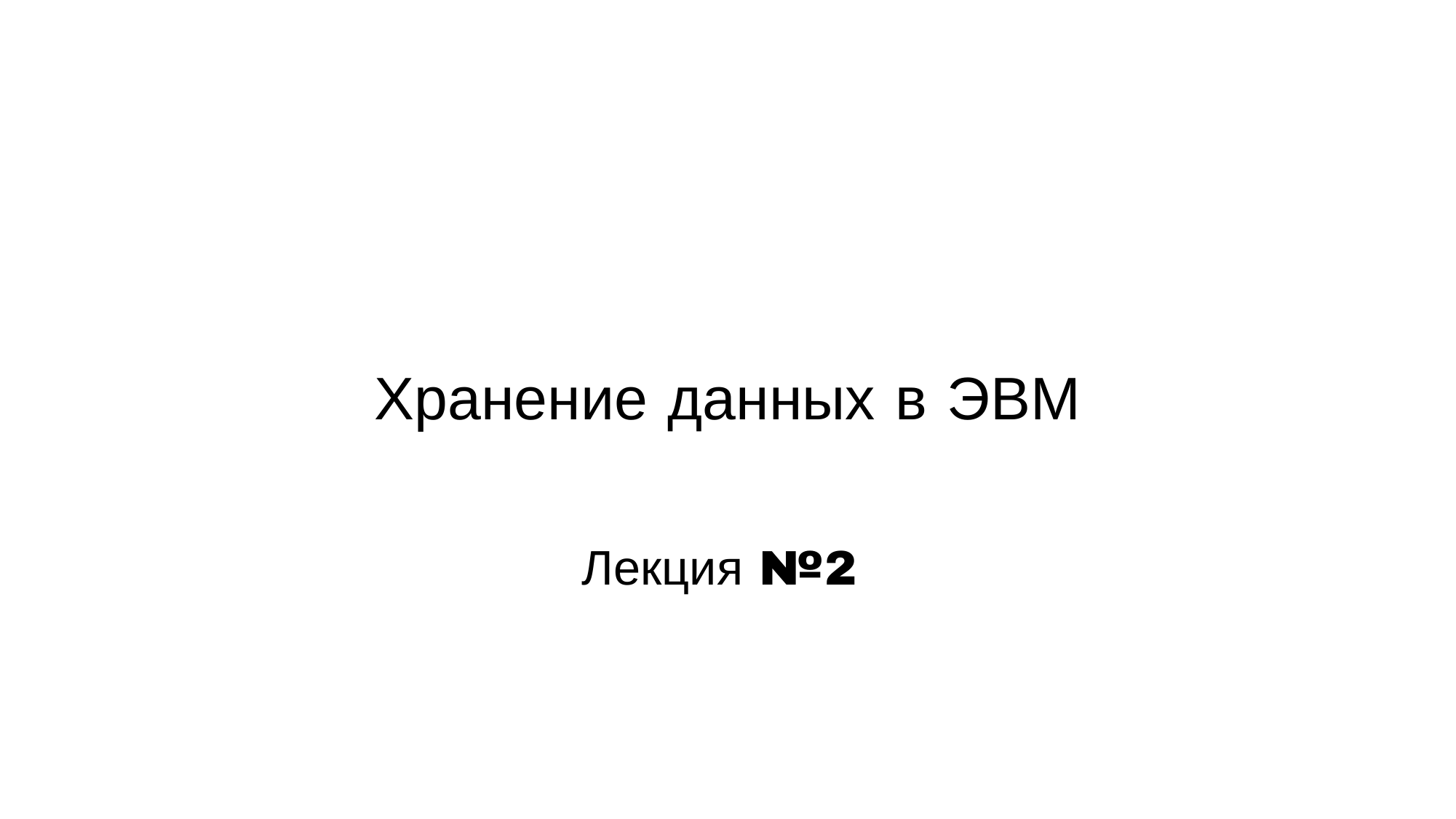

# Хранение данных в ЭВМ
Лекция №2